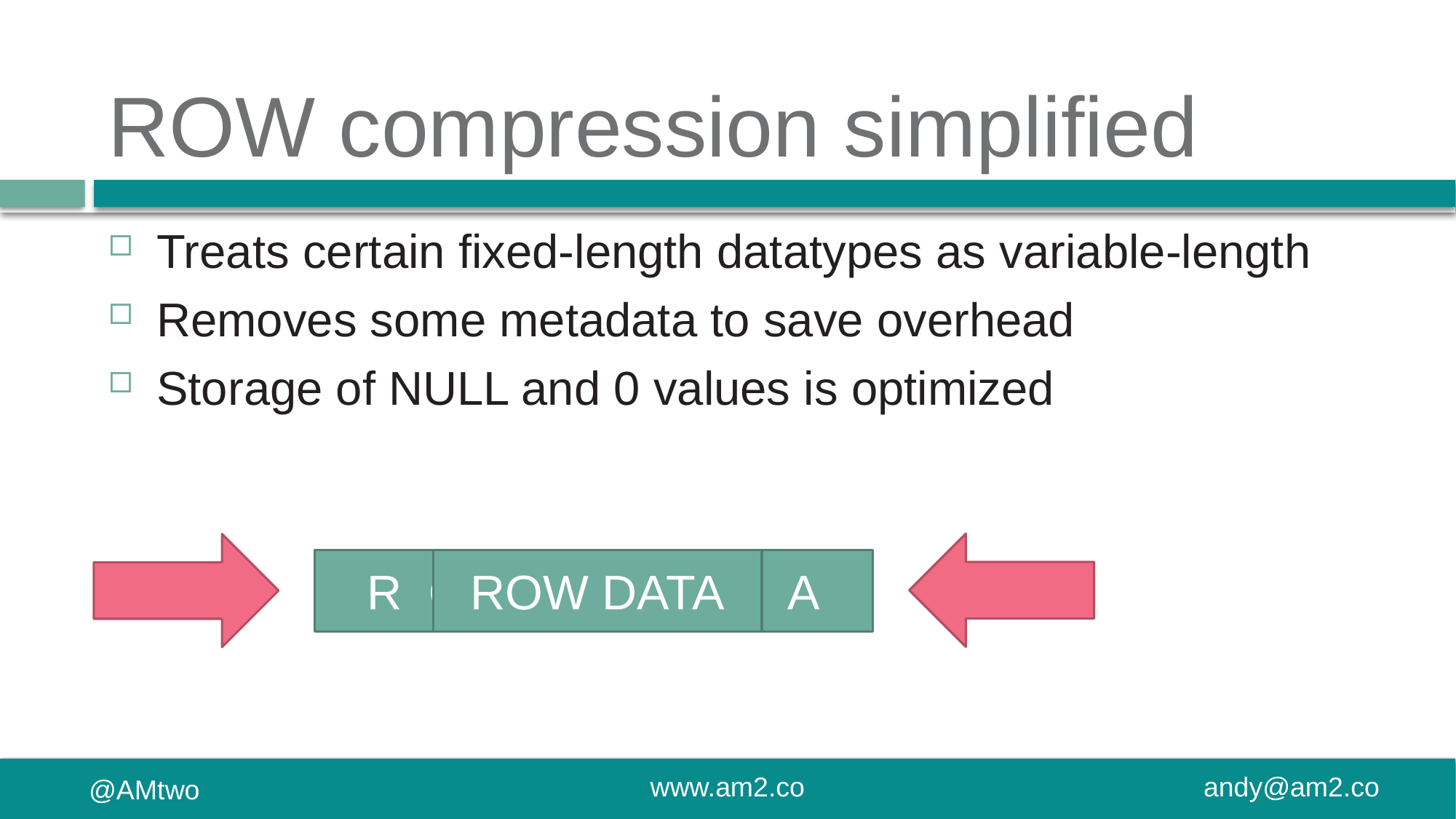

# ROW compression simplified
Treats certain fixed-length datatypes as variable-length
Removes some metadata to save overhead
Storage of NULL and 0 values is optimized

R  O  W      D  A  T  A
ROW DATA